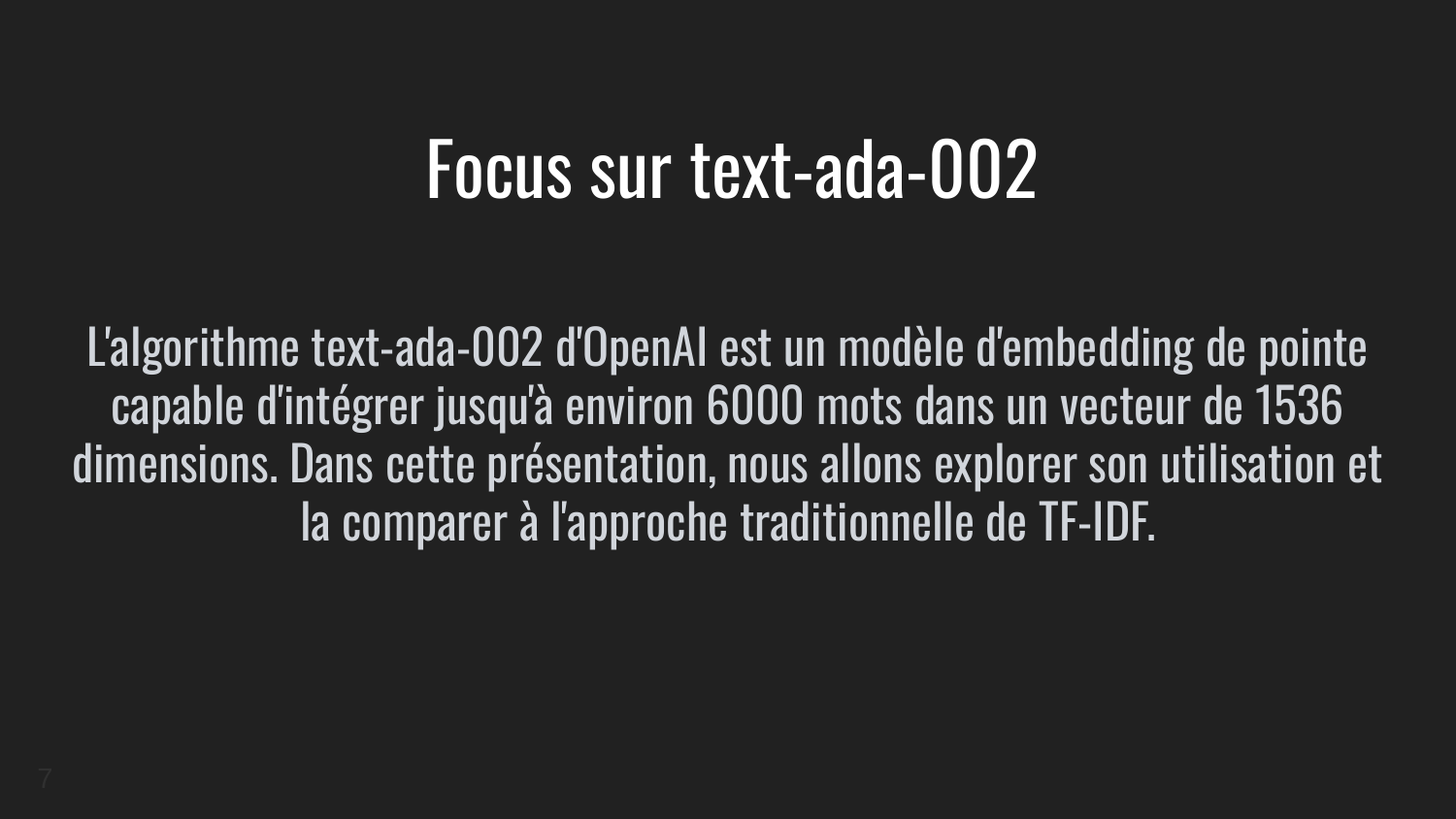

# Focus sur text-ada-002
L'algorithme text-ada-002 d'OpenAI est un modèle d'embedding de pointe capable d'intégrer jusqu'à environ 6000 mots dans un vecteur de 1536 dimensions. Dans cette présentation, nous allons explorer son utilisation et la comparer à l'approche traditionnelle de TF-IDF.

7